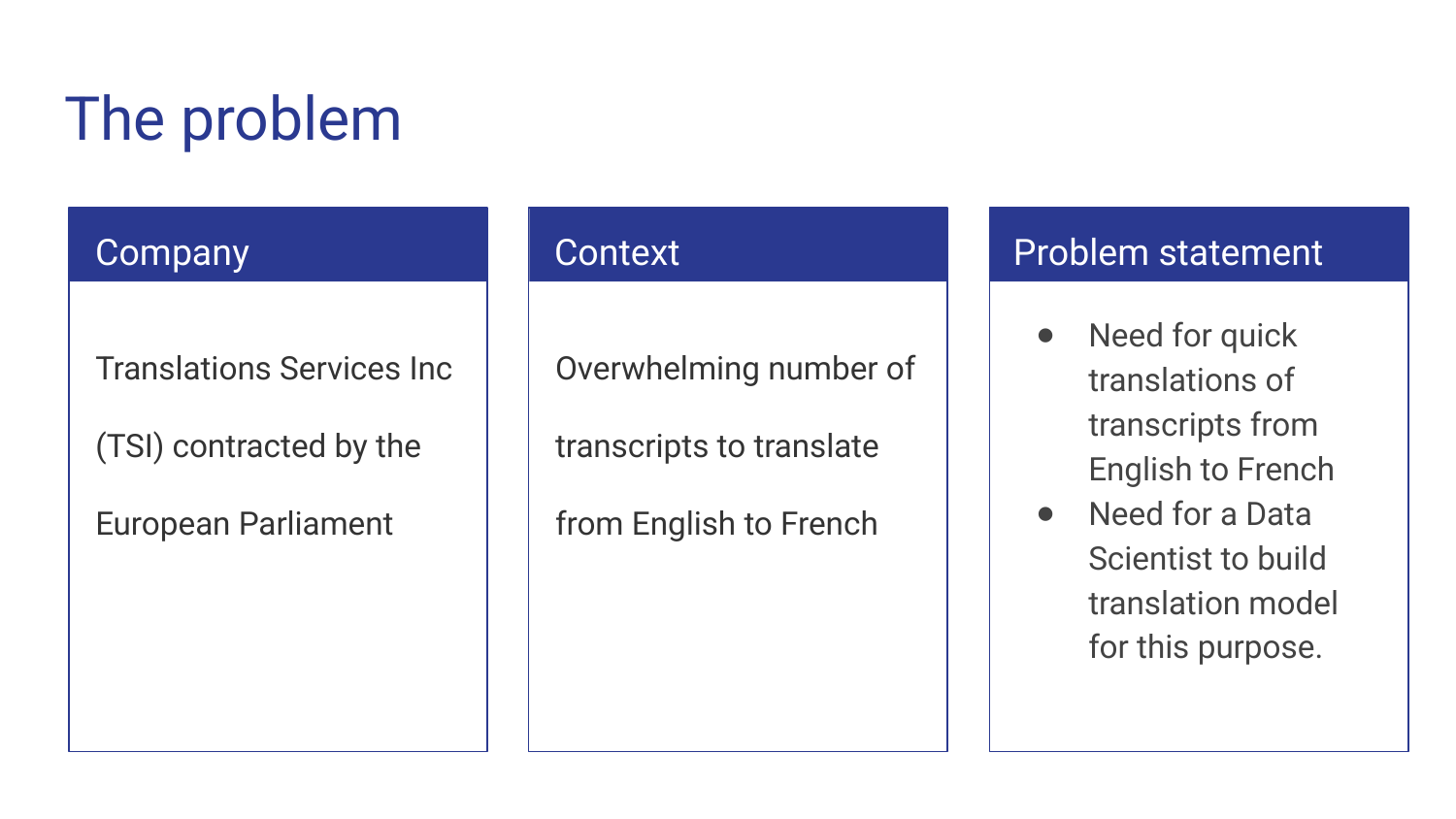

# The problem

Company

Context

Problem statement
Translations Services Inc (TSI) contracted by the European Parliament
Overwhelming number of transcripts to translate from English to French
Need for quick translations of transcripts from English to French
Need for a Data Scientist to build translation model for this purpose.